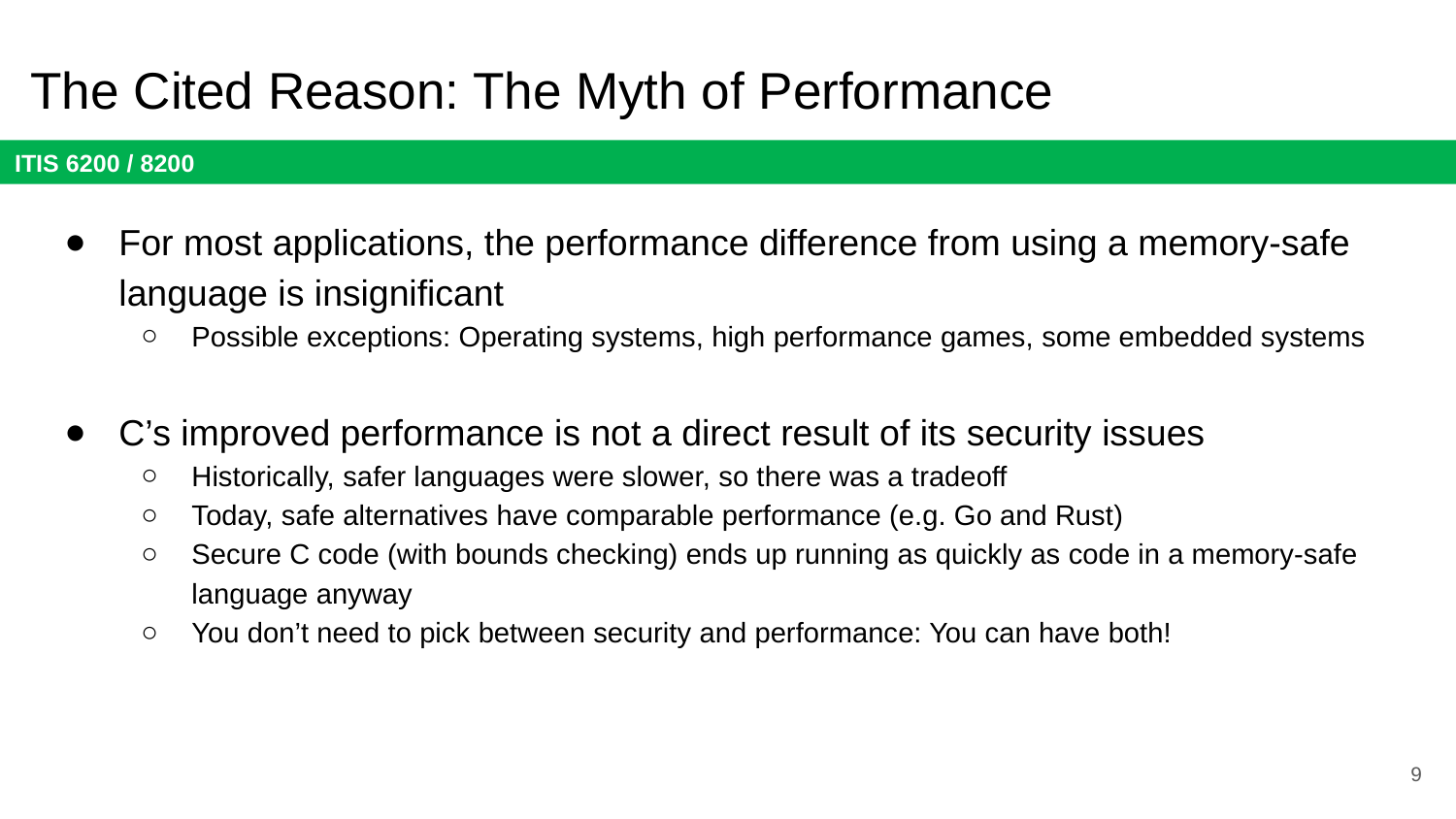

# The Cited Reason: The Myth of Performance
For most applications, the performance difference from using a memory-safe language is insignificant
Possible exceptions: Operating systems, high performance games, some embedded systems

C’s improved performance is not a direct result of its security issues
Historically, safer languages were slower, so there was a tradeoff
Today, safe alternatives have comparable performance (e.g. Go and Rust)
Secure C code (with bounds checking) ends up running as quickly as code in a memory-safe language anyway
You don’t need to pick between security and performance: You can have both!
9